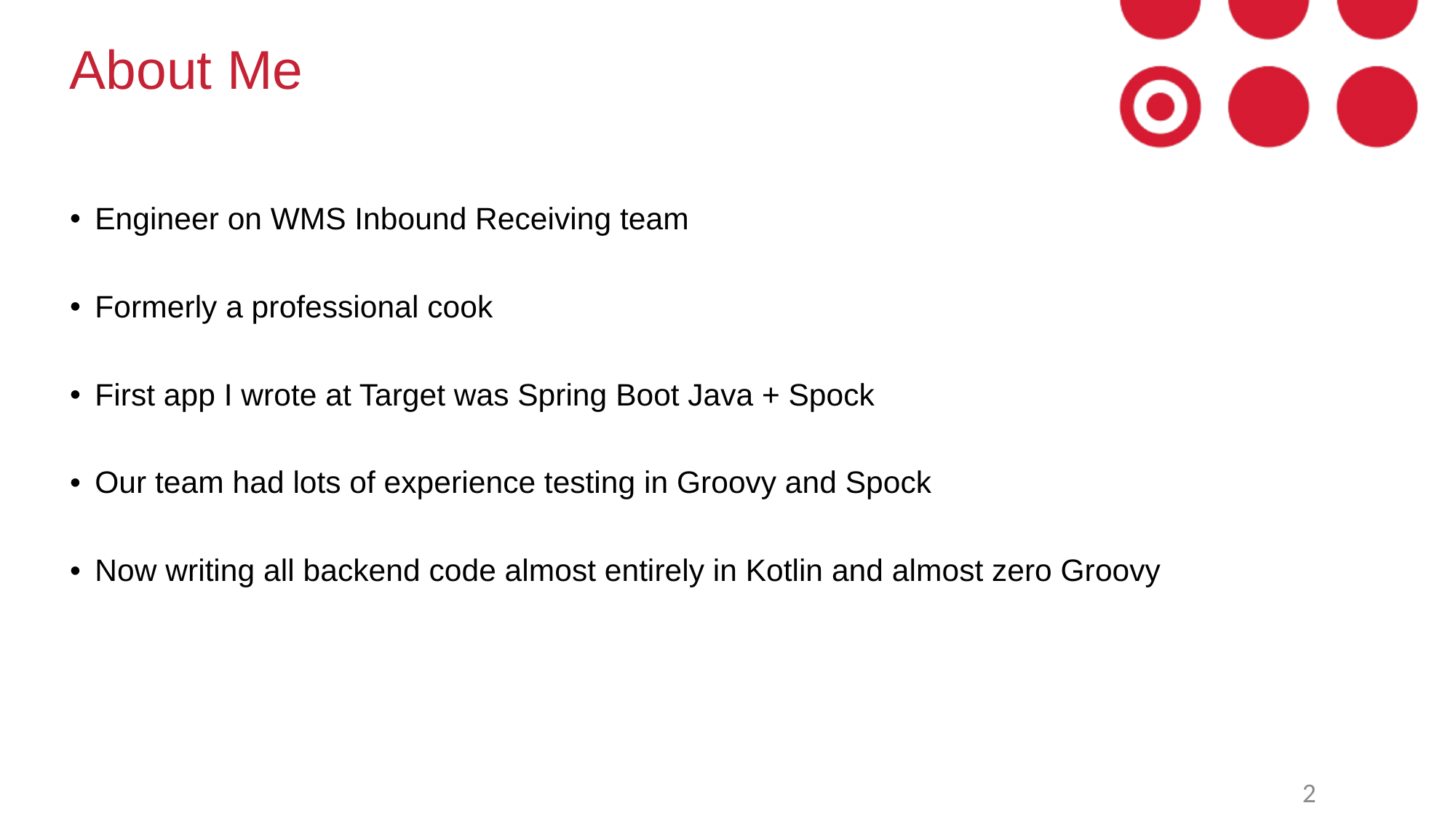

About Me
Engineer on WMS Inbound Receiving team

Formerly a professional cook

First app I wrote at Target was Spring Boot Java + Spock

Our team had lots of experience testing in Groovy and Spock

Now writing all backend code almost entirely in Kotlin and almost zero Groovy

2